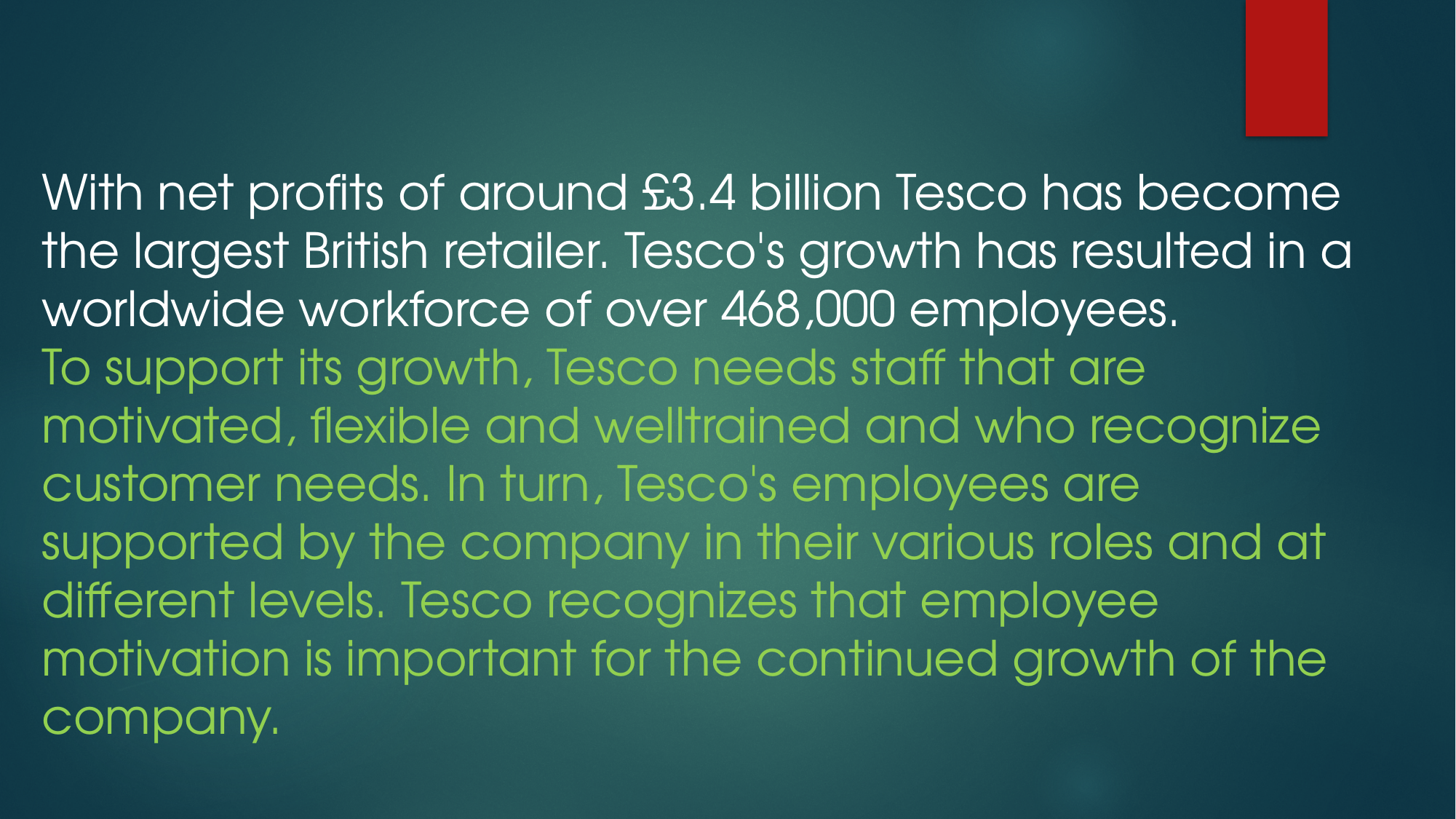

With net profits of around £3.4 billion Tesco has become the largest British retailer. Tesco's growth has resulted in a worldwide workforce of over 468,000 employees.
To support its growth, Tesco needs staff that are motivated, flexible and welltrained and who recognize customer needs. In turn, Tesco's employees are supported by the company in their various roles and at different levels. Tesco recognizes that employee motivation is important for the continued growth of the company.